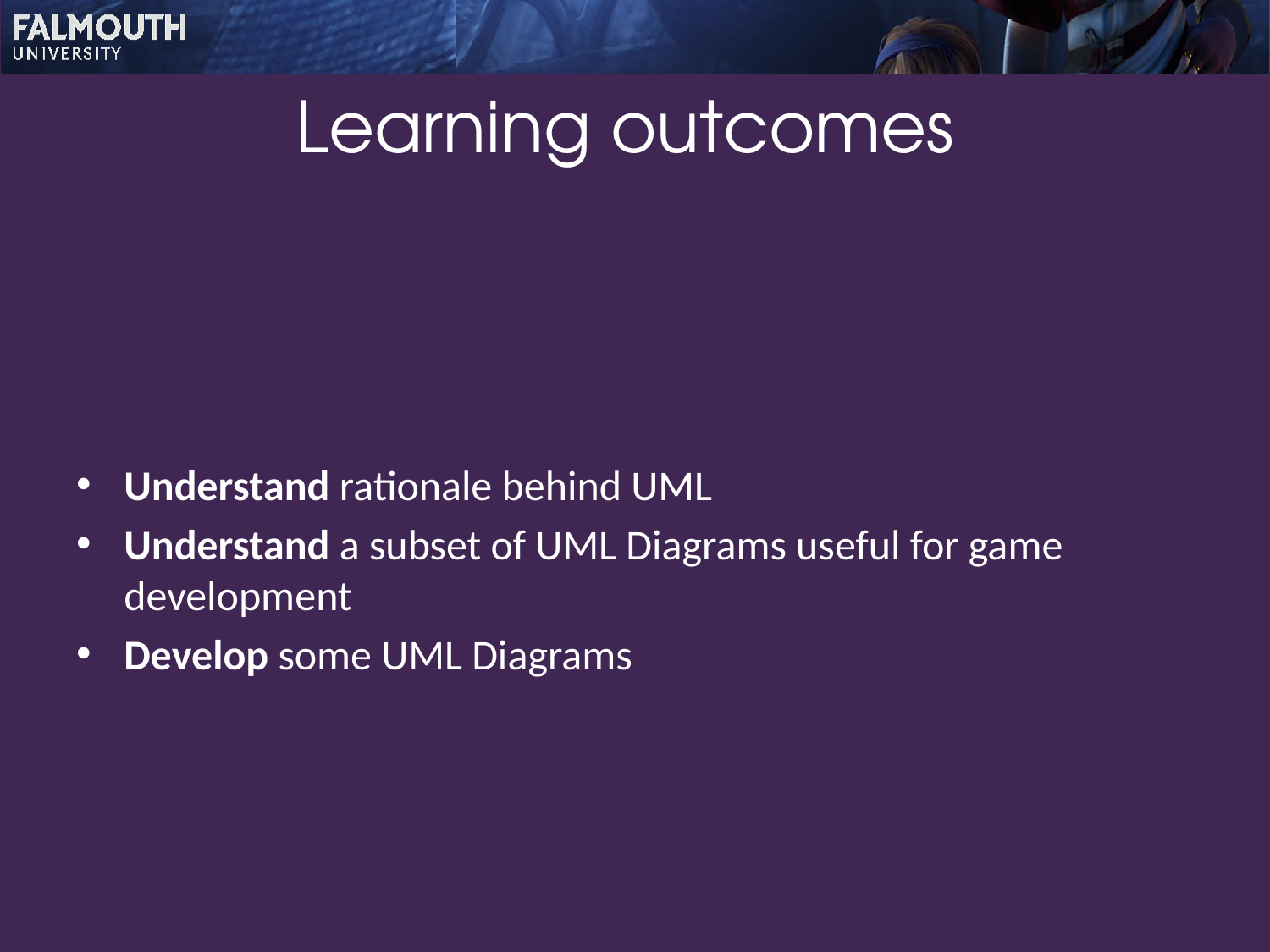

# Learning outcomes
Understand rationale behind UML
Understand a subset of UML Diagrams useful for game development
Develop some UML Diagrams